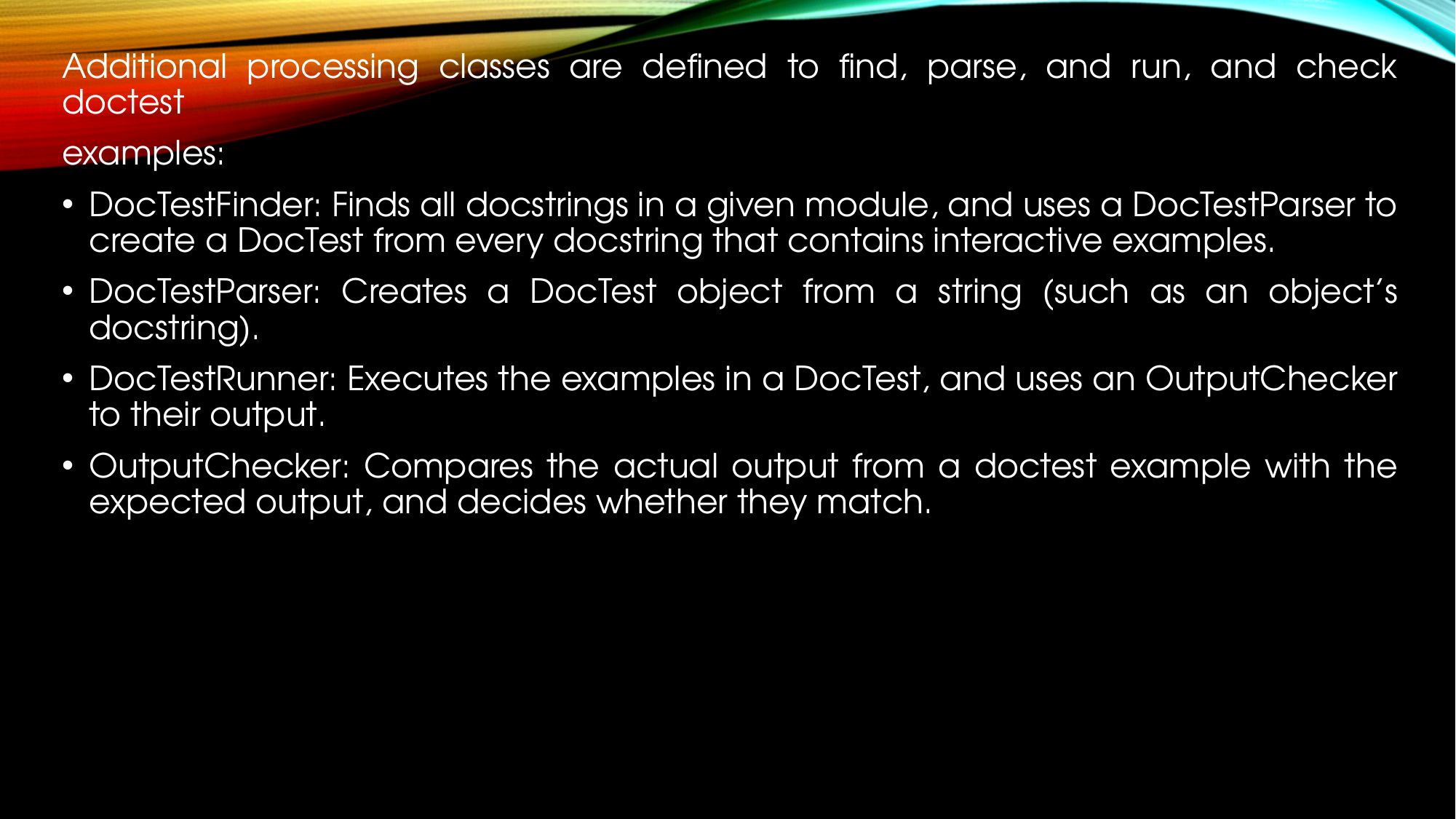

Additional processing classes are defined to find, parse, and run, and check doctest
examples:
DocTestFinder: Finds all docstrings in a given module, and uses a DocTestParser to create a DocTest from every docstring that contains interactive examples.
DocTestParser: Creates a DocTest object from a string (such as an object’s docstring).
DocTestRunner: Executes the examples in a DocTest, and uses an OutputChecker to their output.
OutputChecker: Compares the actual output from a doctest example with the expected output, and decides whether they match.